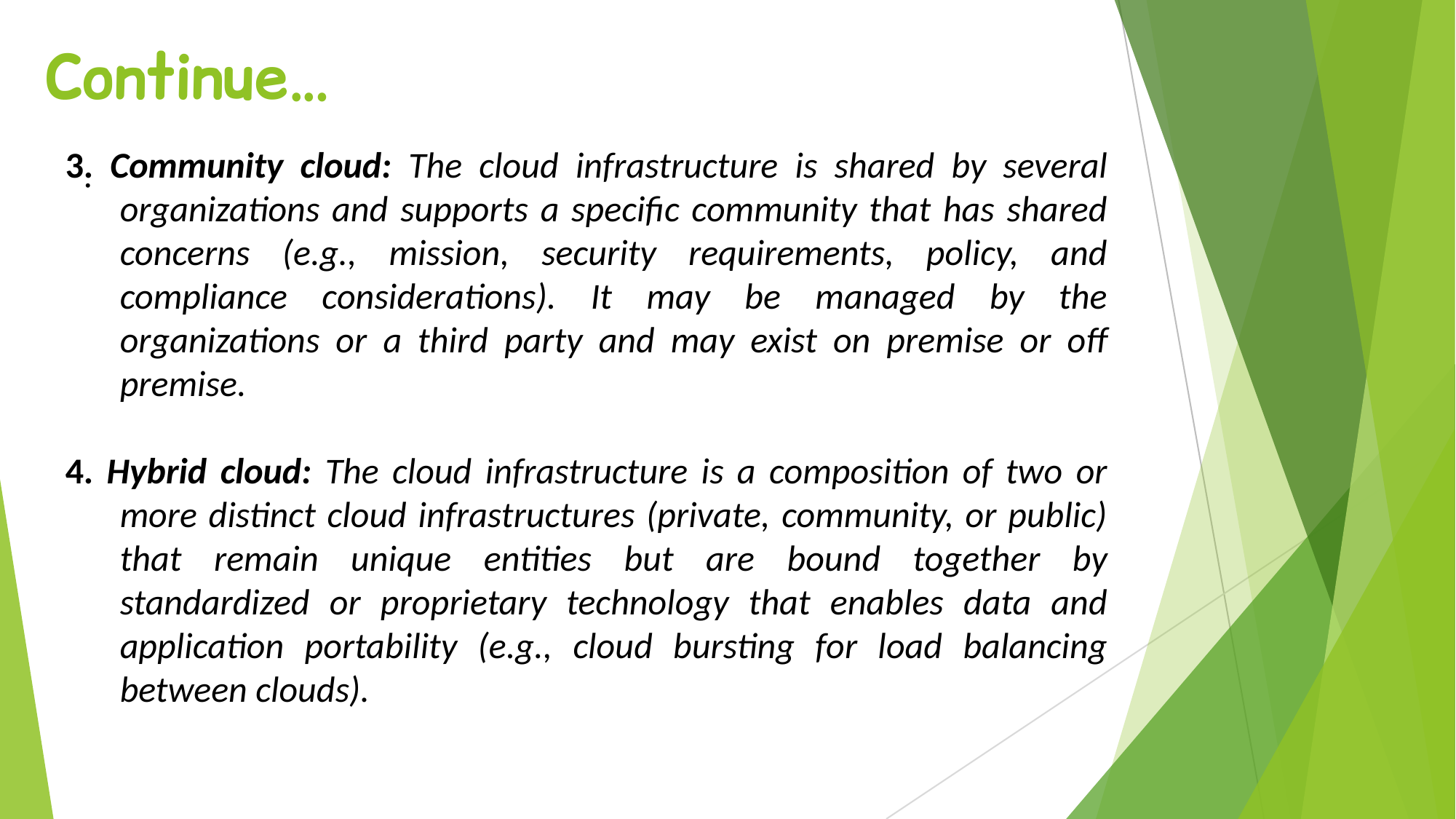

# Continue…
3. Community cloud: The cloud infrastructure is shared by several organizations and supports a specific community that has shared concerns (e.g., mission, security requirements, policy, and compliance considerations). It may be managed by the organizations or a third party and may exist on premise or off premise.

4. Hybrid cloud: The cloud infrastructure is a composition of two or more distinct cloud infrastructures (private, community, or public) that remain unique entities but are bound together by standardized or proprietary technology that enables data and application portability (e.g., cloud bursting for load balancing between clouds).
.